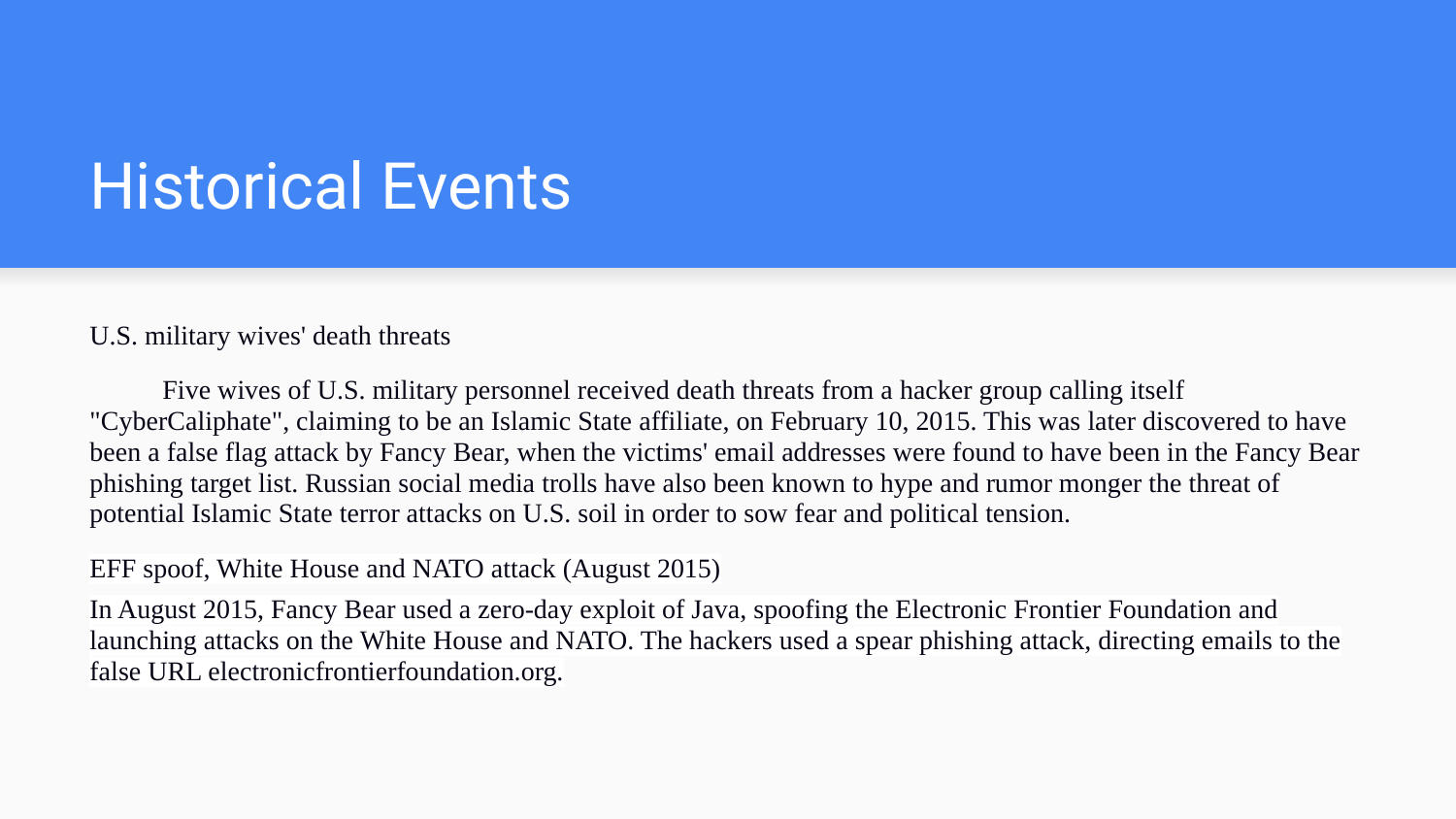

# Historical Events
U.S. military wives' death threats
Five wives of U.S. military personnel received death threats from a hacker group calling itself "CyberCaliphate", claiming to be an Islamic State affiliate, on February 10, 2015. This was later discovered to have been a false flag attack by Fancy Bear, when the victims' email addresses were found to have been in the Fancy Bear phishing target list. Russian social media trolls have also been known to hype and rumor monger the threat of potential Islamic State terror attacks on U.S. soil in order to sow fear and political tension.
EFF spoof, White House and NATO attack (August 2015)
In August 2015, Fancy Bear used a zero-day exploit of Java, spoofing the Electronic Frontier Foundation and launching attacks on the White House and NATO. The hackers used a spear phishing attack, directing emails to the false URL electronicfrontierfoundation.org.